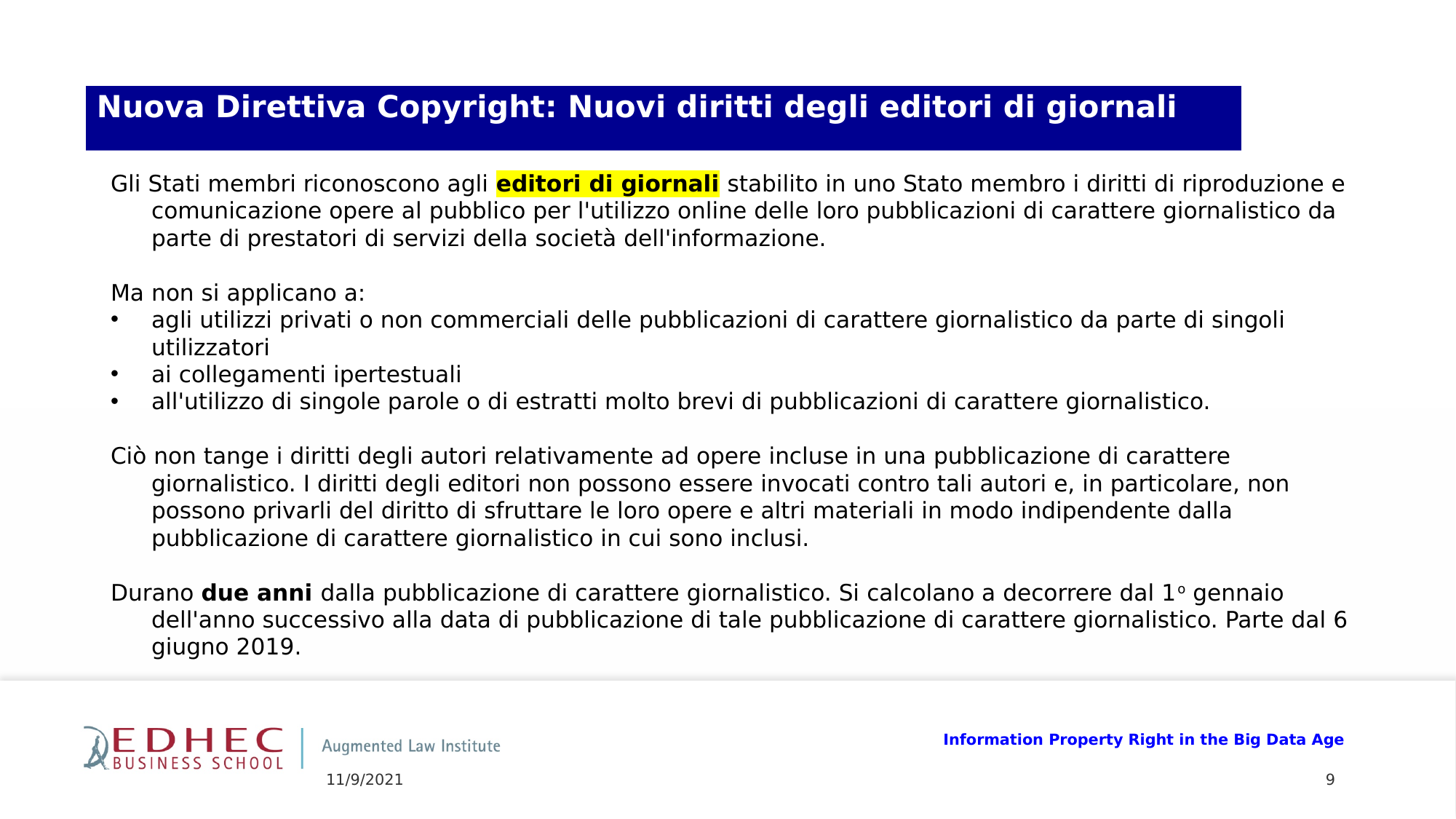

Nuova Direttiva Copyright: Nuovi diritti degli editori di giornali
Gli Stati membri riconoscono agli editori di giornali stabilito in uno Stato membro i diritti di riproduzione e comunicazione opere al pubblico per l'utilizzo online delle loro pubblicazioni di carattere giornalistico da parte di prestatori di servizi della società dell'informazione.

Ma non si applicano a:
agli utilizzi privati o non commerciali delle pubblicazioni di carattere giornalistico da parte di singoli utilizzatori
ai collegamenti ipertestuali
all'utilizzo di singole parole o di estratti molto brevi di pubblicazioni di carattere giornalistico.

Ciò non tange i diritti degli autori relativamente ad opere incluse in una pubblicazione di carattere giornalistico. I diritti degli editori non possono essere invocati contro tali autori e, in particolare, non possono privarli del diritto di sfruttare le loro opere e altri materiali in modo indipendente dalla pubblicazione di carattere giornalistico in cui sono inclusi.

Durano due anni dalla pubblicazione di carattere giornalistico. Si calcolano a decorrere dal 1o gennaio dell'anno successivo alla data di pubblicazione di tale pubblicazione di carattere giornalistico. Parte dal 6 giugno 2019.
Information Property Right in the Big Data Age
11/9/2021
9